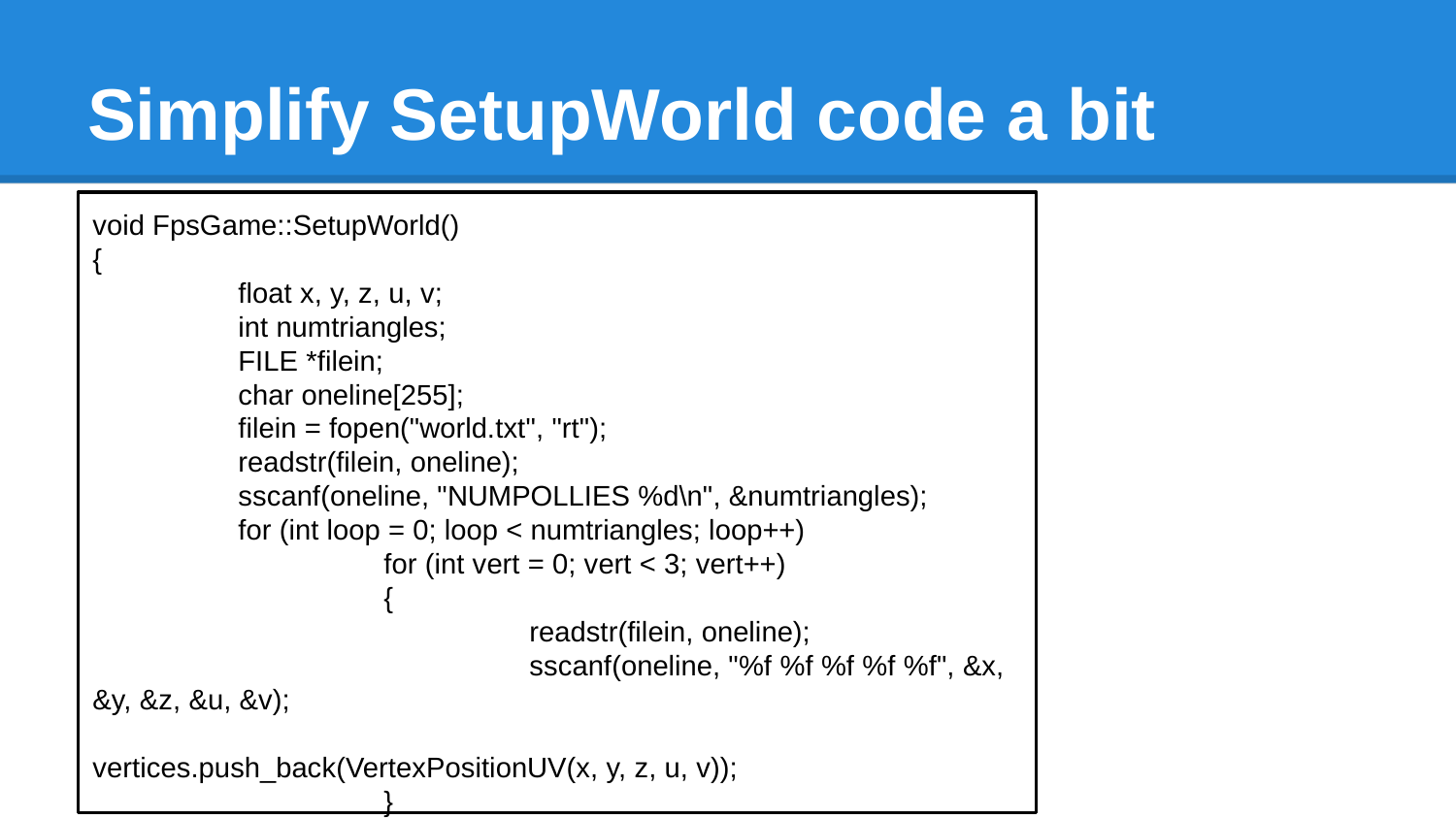

# Simplify SetupWorld code a bit
void FpsGame::SetupWorld()
{
	float x, y, z, u, v;
	int numtriangles;
	FILE *filein;
	char oneline[255];
	filein = fopen("world.txt", "rt");
	readstr(filein, oneline);
	sscanf(oneline, "NUMPOLLIES %d\n", &numtriangles);
	for (int loop = 0; loop < numtriangles; loop++)
		for (int vert = 0; vert < 3; vert++)
		{
			readstr(filein, oneline);
			sscanf(oneline, "%f %f %f %f %f", &x, &y, &z, &u, &v);
			vertices.push_back(VertexPositionUV(x, y, z, u, v));
		}
	fclose(filein);
}